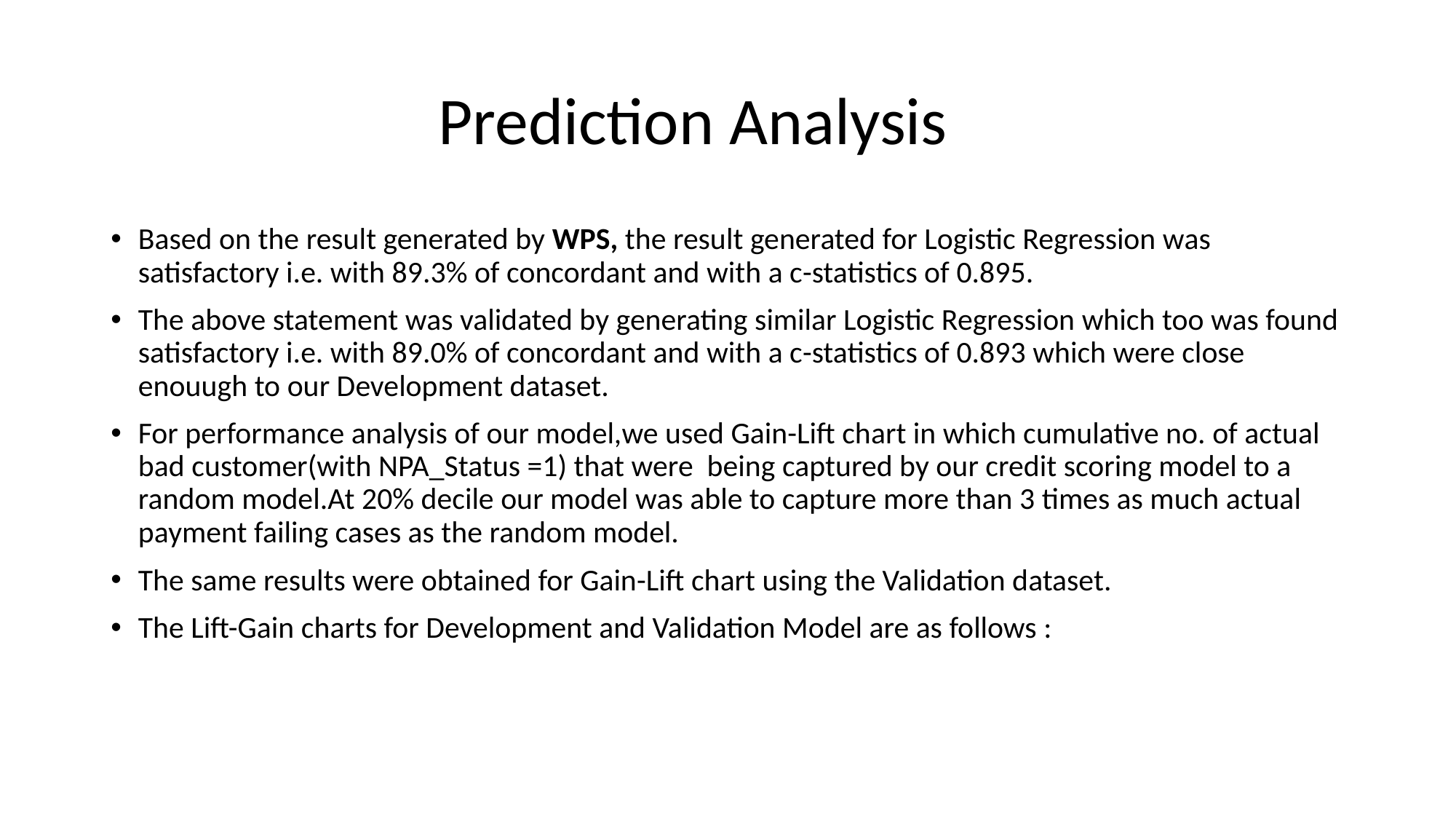

# Prediction Analysis
Based on the result generated by WPS, the result generated for Logistic Regression was satisfactory i.e. with 89.3% of concordant and with a c-statistics of 0.895.
The above statement was validated by generating similar Logistic Regression which too was found satisfactory i.e. with 89.0% of concordant and with a c-statistics of 0.893 which were close enouugh to our Development dataset.
For performance analysis of our model,we used Gain-Lift chart in which cumulative no. of actual bad customer(with NPA_Status =1) that were  being captured by our credit scoring model to a random model.At 20% decile our model was able to capture more than 3 times as much actual payment failing cases as the random model.
The same results were obtained for Gain-Lift chart using the Validation dataset.
The Lift-Gain charts for Development and Validation Model are as follows :